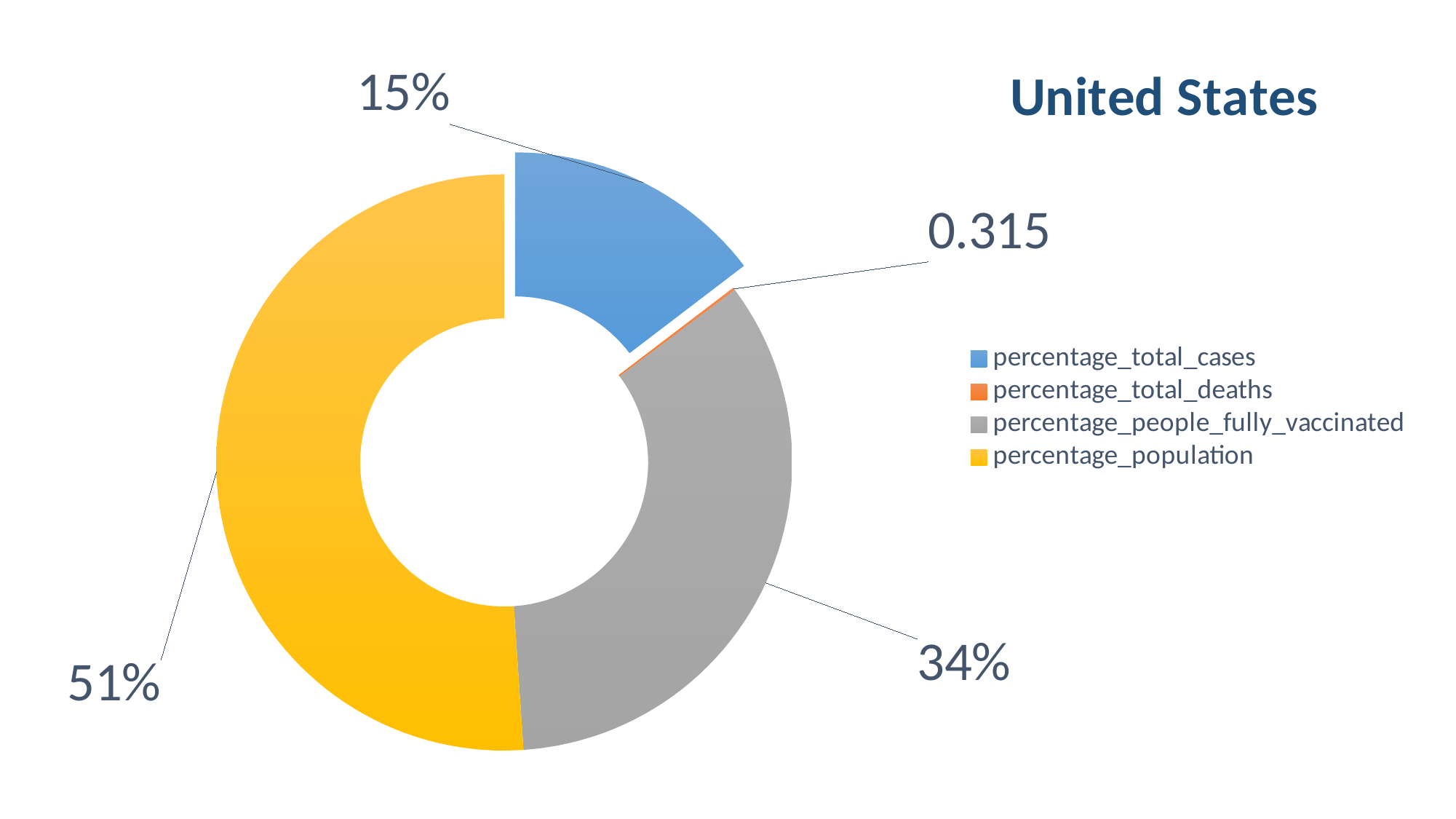

### Chart:

| Category | United States |
|---|---|
| percentage_total_cases | 28.6507 |
| percentage_total_deaths | 0.315 |
| percentage_people_fully_vaccinated | 66.8504 |
| percentage_population | 100.0 |